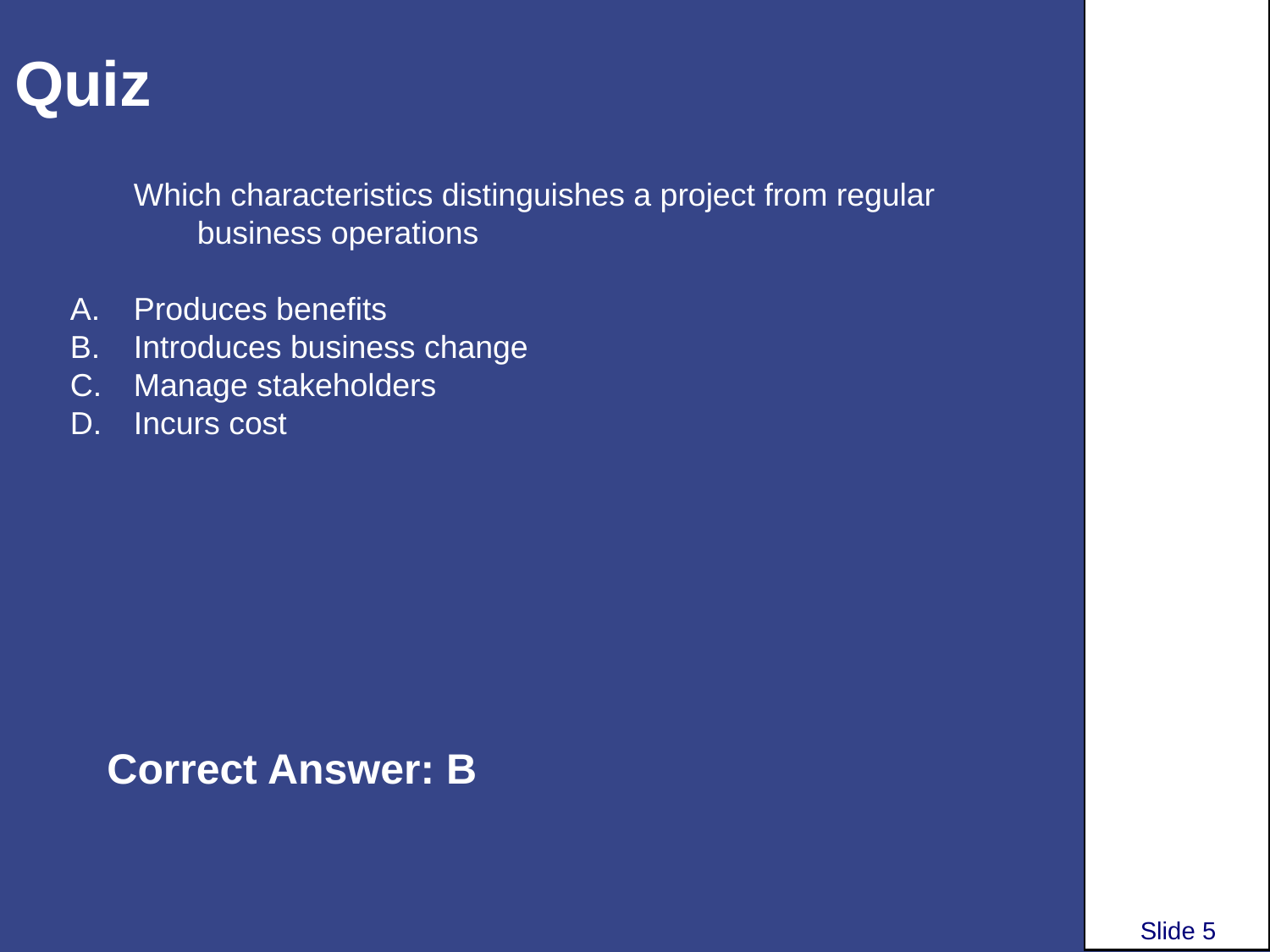

# Quiz
Which characteristics distinguishes a project from regular business operations

Produces benefits
Introduces business change
Manage stakeholders
Incurs cost

Correct Answer: B